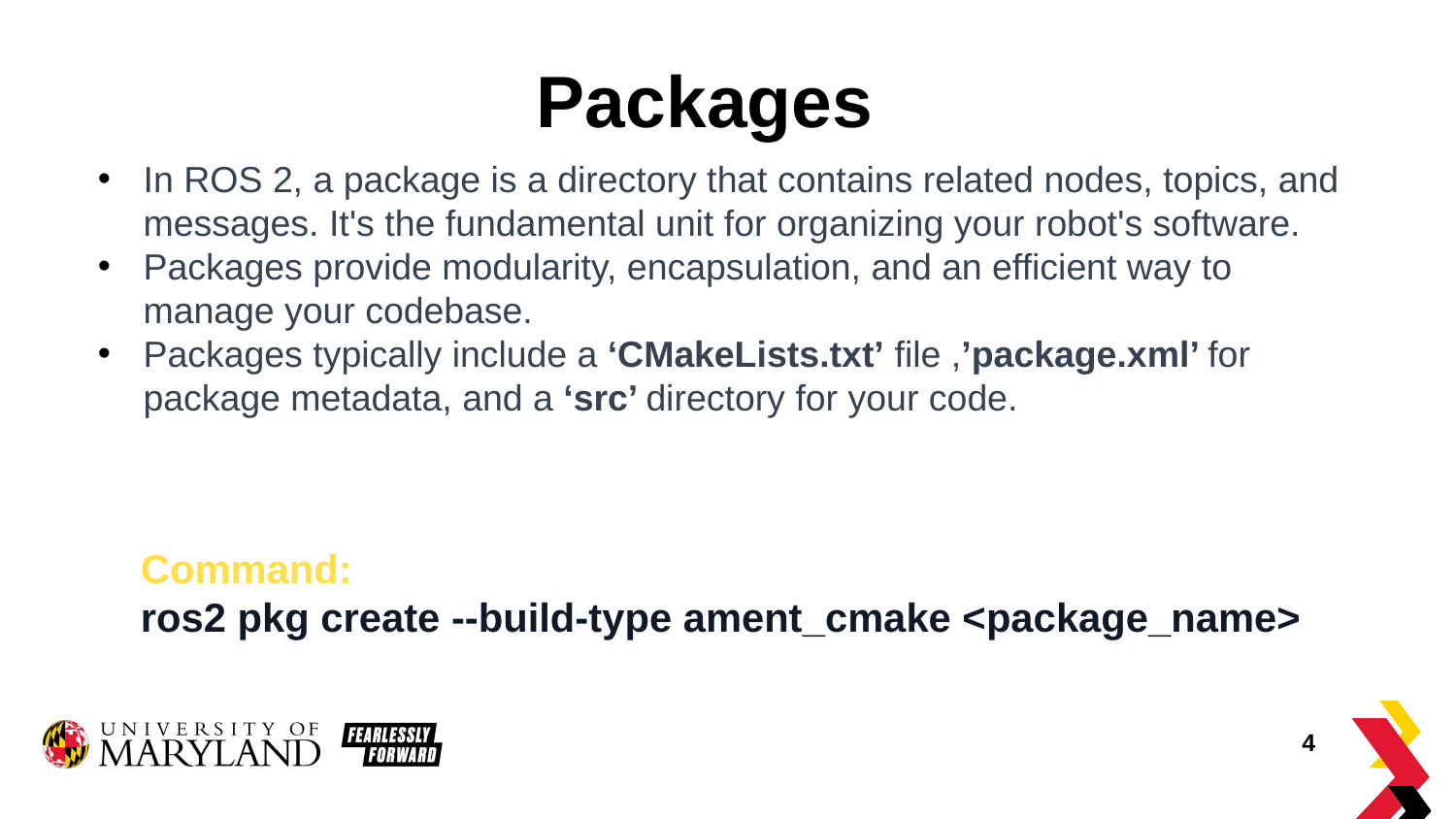

# Packages
In ROS 2, a package is a directory that contains related nodes, topics, and messages. It's the fundamental unit for organizing your robot's software.
Packages provide modularity, encapsulation, and an efficient way to manage your codebase.
Packages typically include a ‘CMakeLists.txt’ file ,’package.xml’ for package metadata, and a ‘src’ directory for your code.

Command:
ros2 pkg create --build-type ament_cmake <package_name>
4